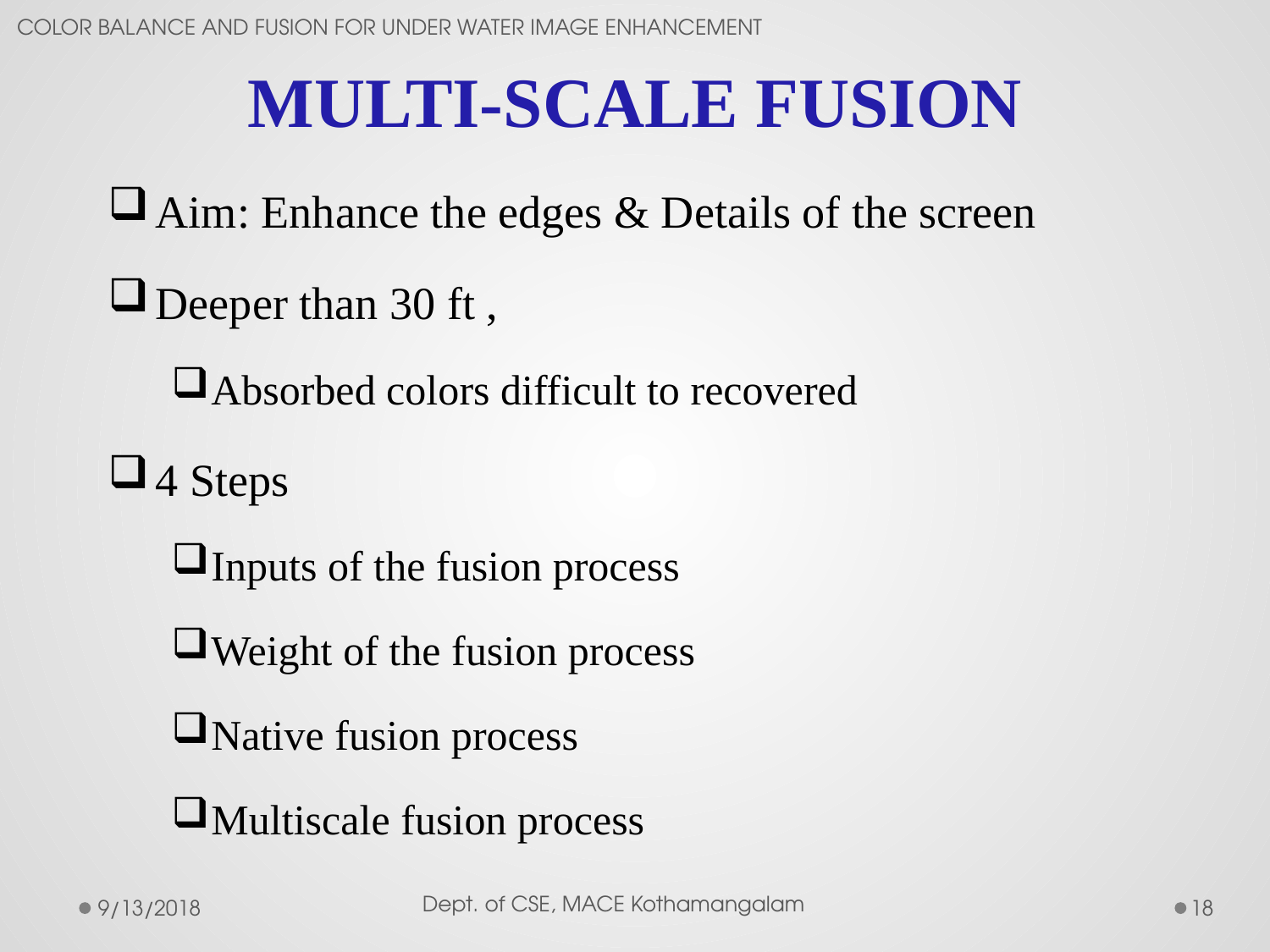

# MULTI-SCALE FUSION
COLOR BALANCE AND FUSION FOR UNDER WATER IMAGE ENHANCEMENT
Aim: Enhance the edges & Details of the screen
Deeper than 30 ft ,
Absorbed colors difficult to recovered
4 Steps
Inputs of the fusion process
Weight of the fusion process
Native fusion process
Multiscale fusion process

 Dept. of CSE, MACE Kothamangalam
9/13/2018
18